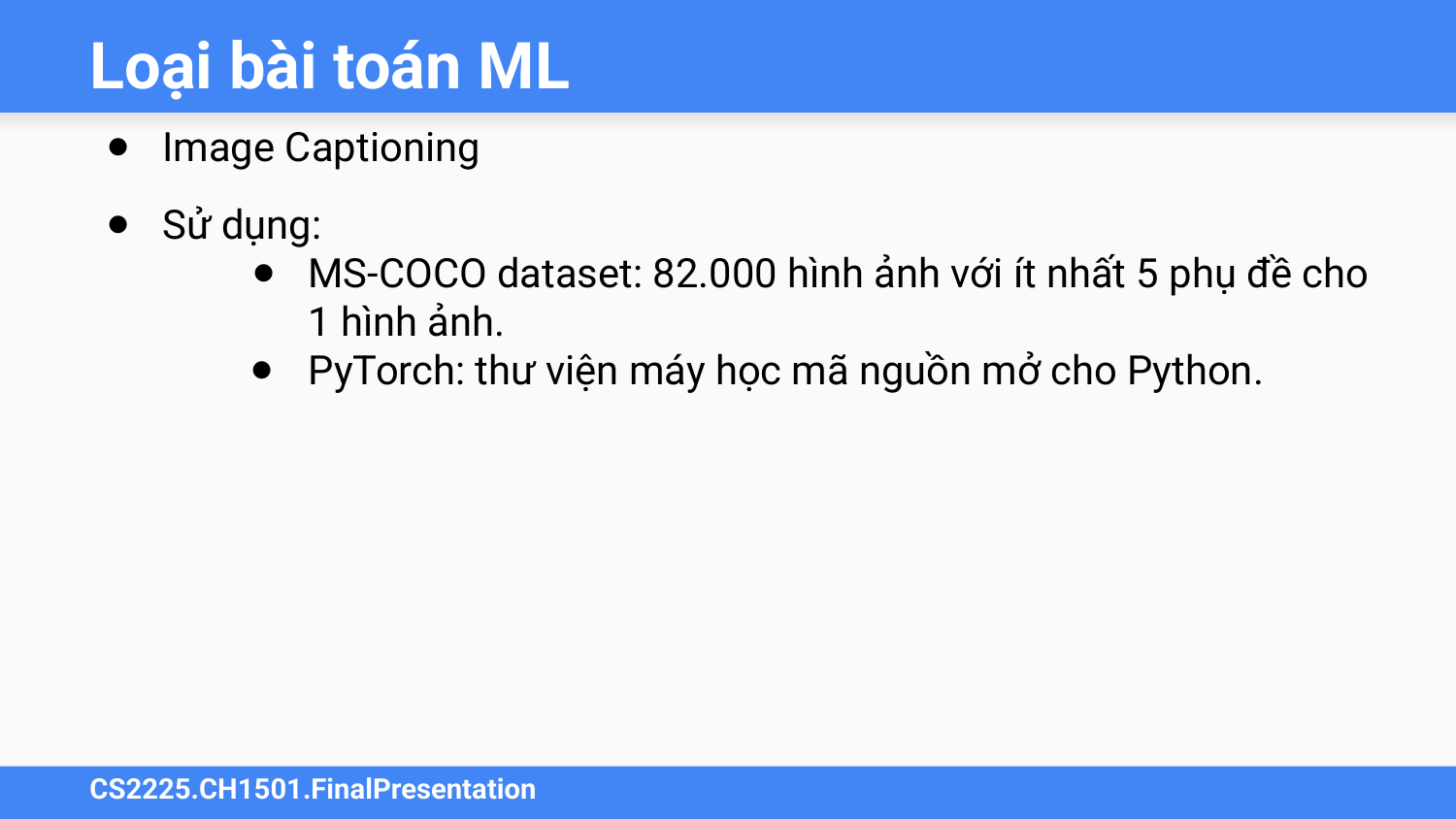

# Loại bài toán ML
Image Captioning

Sử dụng:
MS-COCO dataset: 82.000 hình ảnh với ít nhất 5 phụ đề cho 1 hình ảnh.
PyTorch: thư viện máy học mã nguồn mở cho Python.